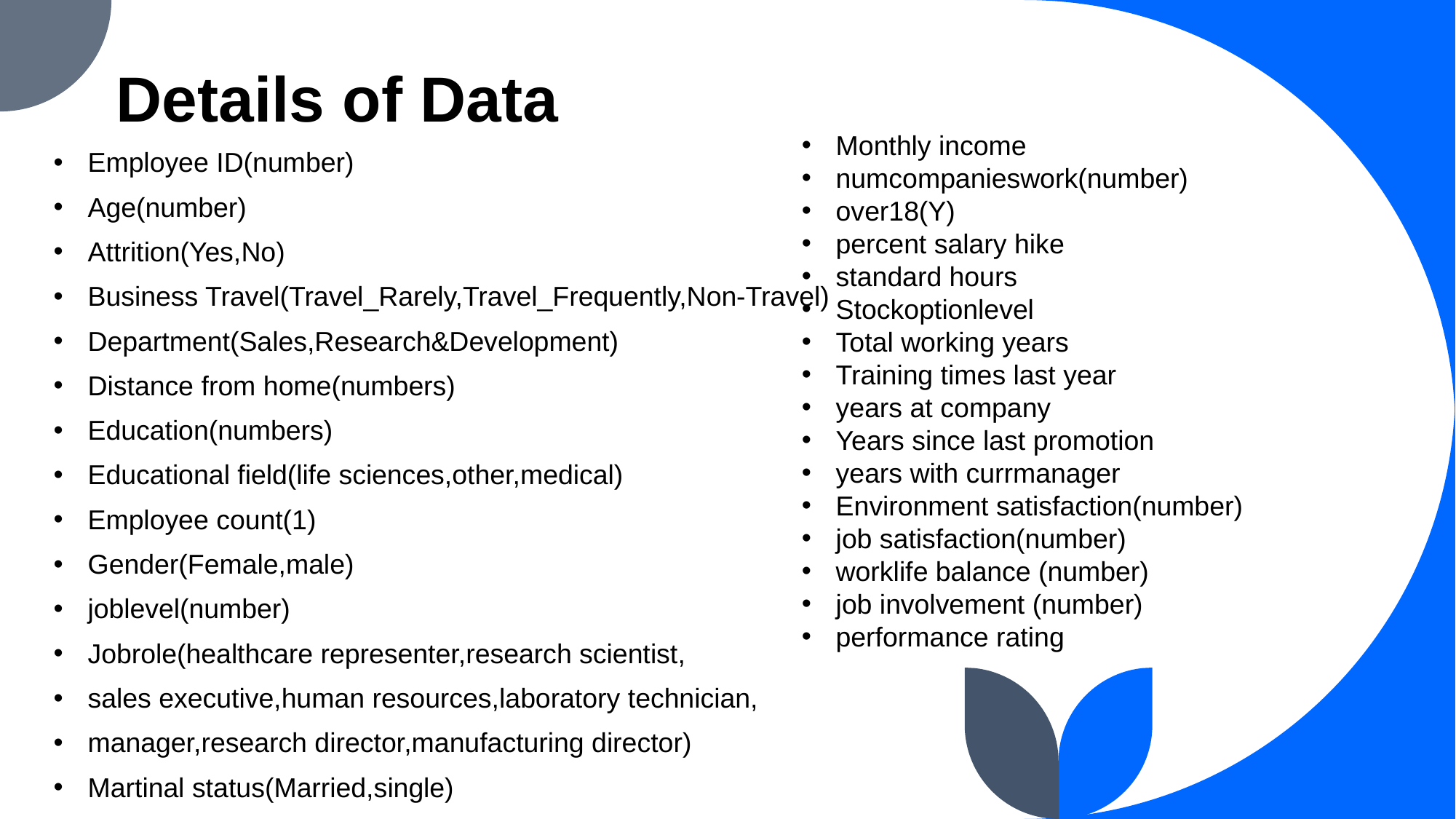

# Details of Data
Monthly income
numcompanieswork(number)
over18(Y)
percent salary hike
standard hours
Stockoptionlevel
Total working years
Training times last year
years at company
Years since last promotion
years with currmanager
Environment satisfaction(number)
job satisfaction(number)
worklife balance (number)
job involvement (number)
performance rating

Employee ID(number)
Age(number)
Attrition(Yes,No)
Business Travel(Travel_Rarely,Travel_Frequently,Non-Travel)
Department(Sales,Research&Development)
Distance from home(numbers)
Education(numbers)
Educational field(life sciences,other,medical)
Employee count(1)
Gender(Female,male)
joblevel(number)
Jobrole(healthcare representer,research scientist,
sales executive,human resources,laboratory technician,
manager,research director,manufacturing director)
Martinal status(Married,single)